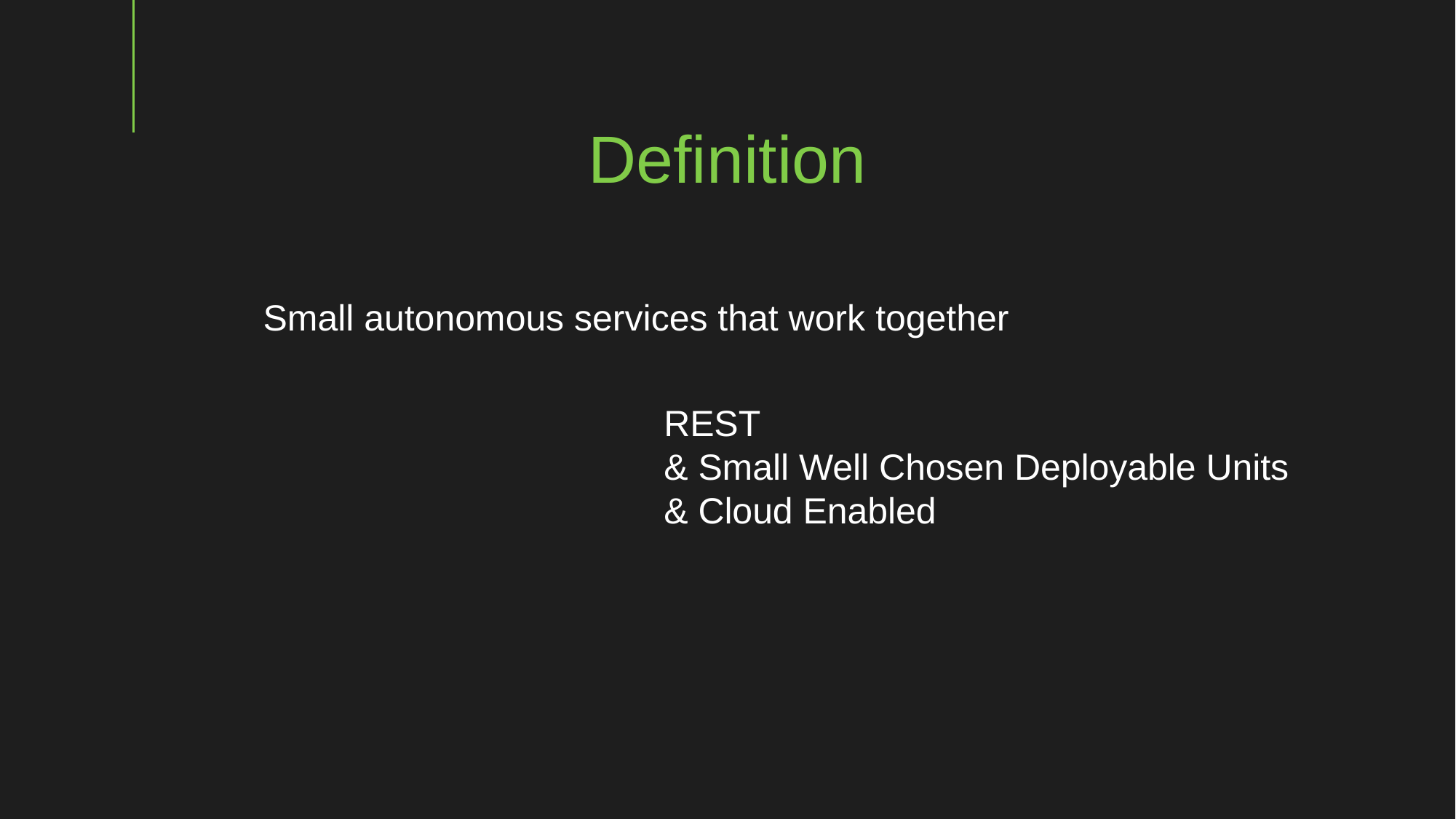

Definition
Small autonomous services that work together
REST
& Small Well Chosen Deployable Units
& Cloud Enabled